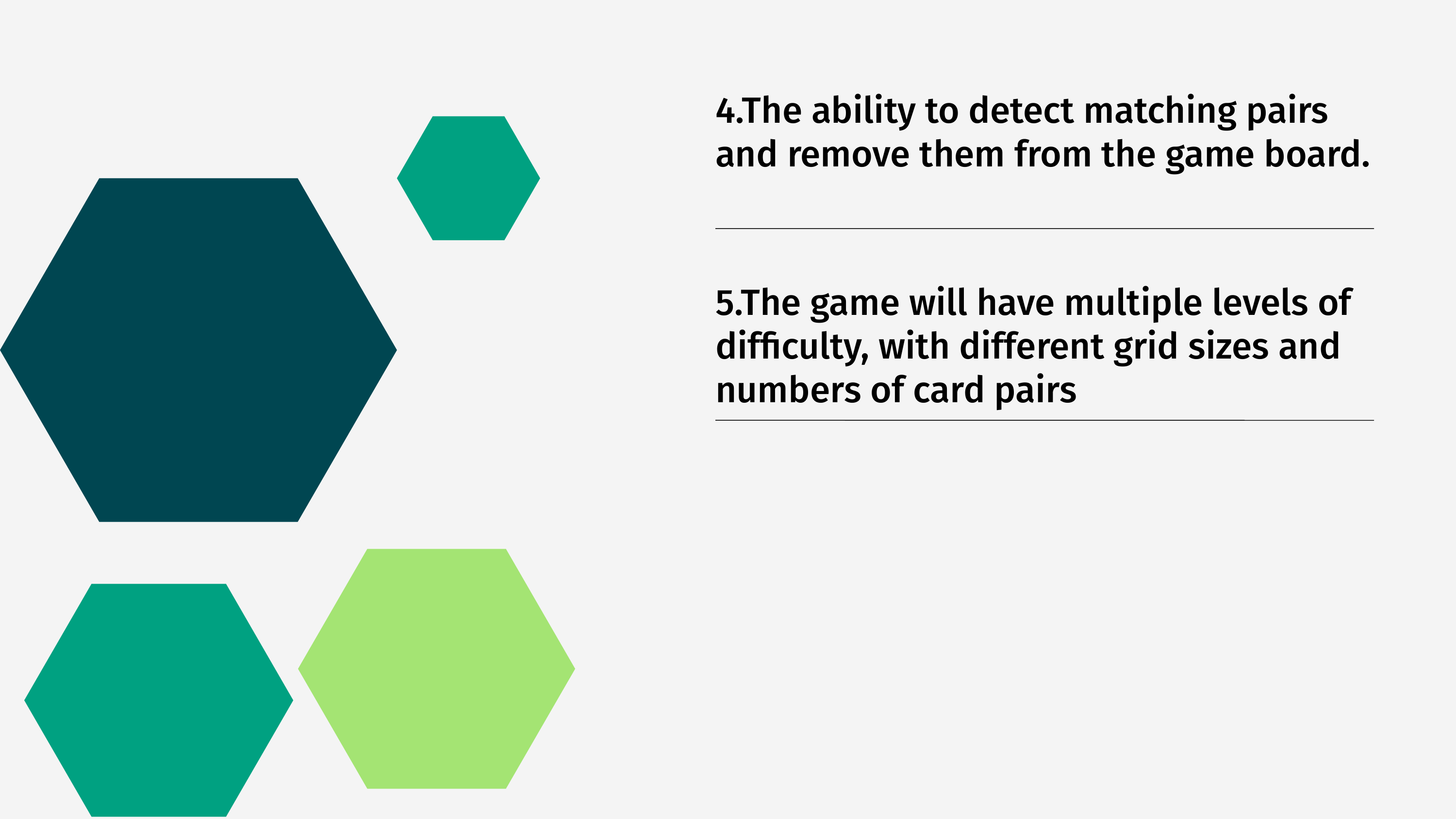

4.The ability to detect matching pairs and remove them from the game board.

5.The game will have multiple levels of difficulty, with different grid sizes and numbers of card pairs